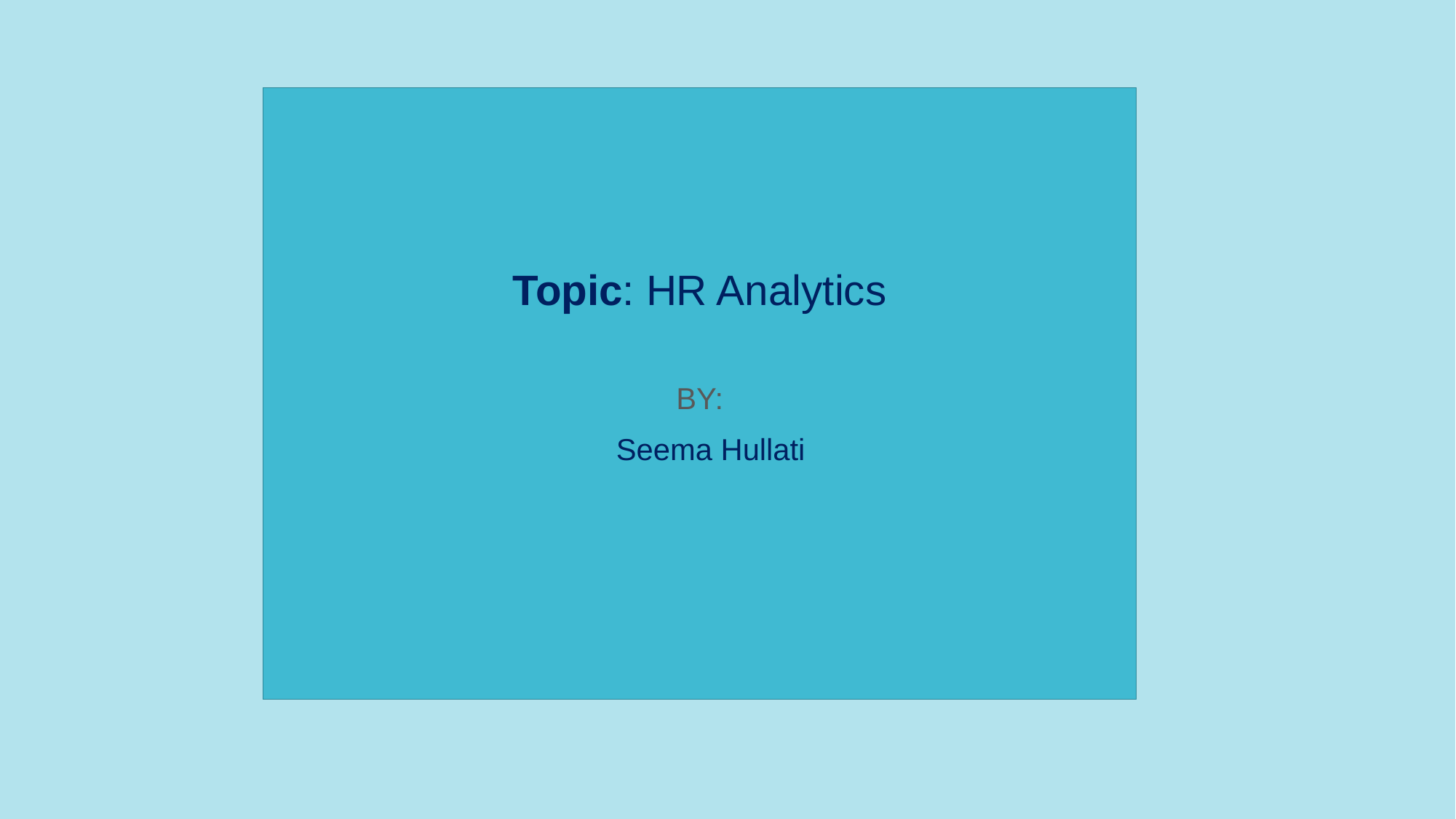

# Topic: HR Analytics

BY:
Seema Hullati